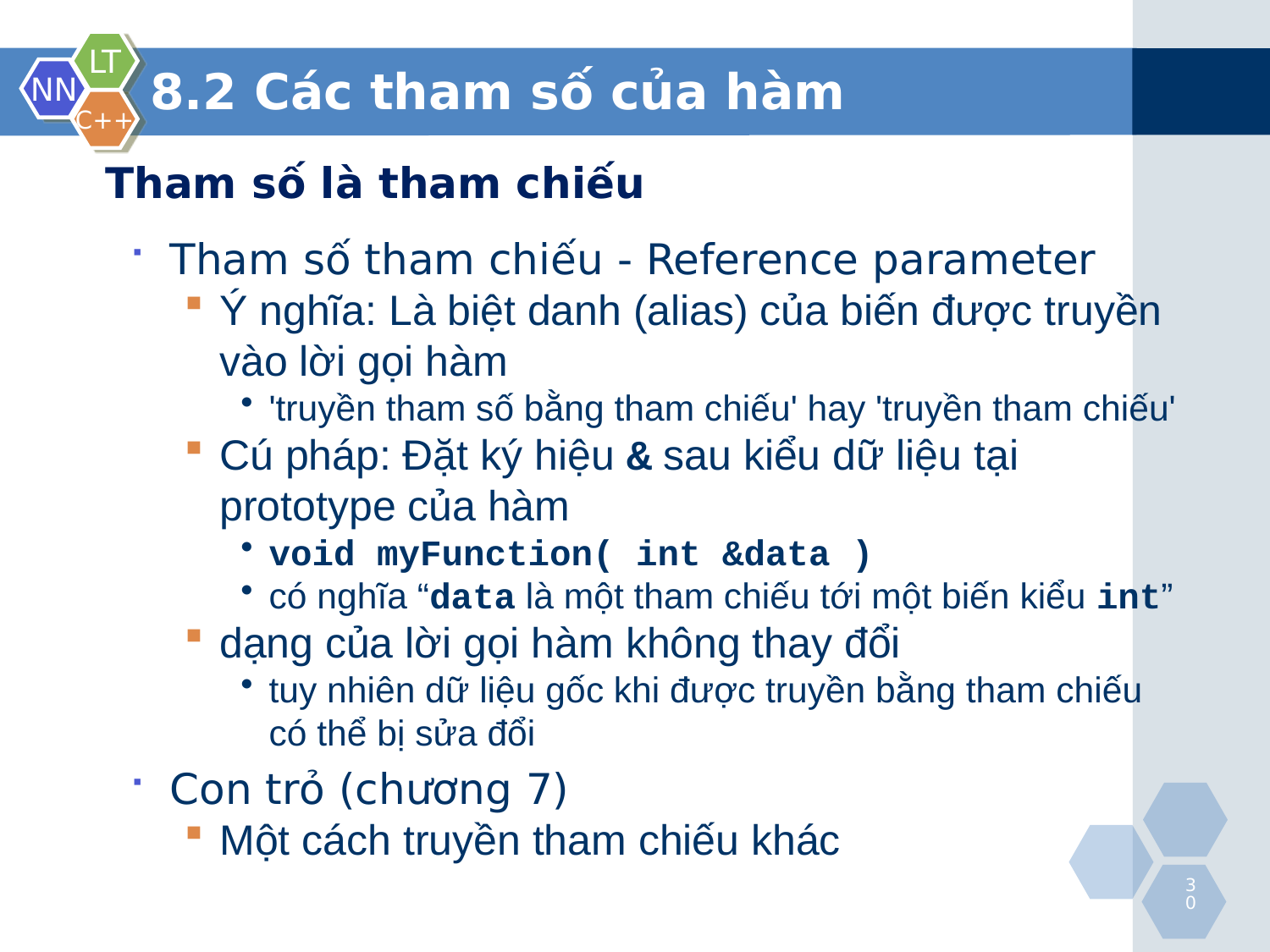

8.2 Các tham số của hàm
Tham số là tham chiếu
Tham số tham chiếu - Reference parameter
Ý nghĩa: Là biệt danh (alias) của biến được truyền vào lời gọi hàm
'truyền tham số bằng tham chiếu' hay 'truyền tham chiếu'
Cú pháp: Đặt ký hiệu & sau kiểu dữ liệu tại prototype của hàm
void myFunction( int &data )
có nghĩa “data là một tham chiếu tới một biến kiểu int”
dạng của lời gọi hàm không thay đổi
tuy nhiên dữ liệu gốc khi được truyền bằng tham chiếu có thể bị sửa đổi
Con trỏ (chương 7)
Một cách truyền tham chiếu khác
30